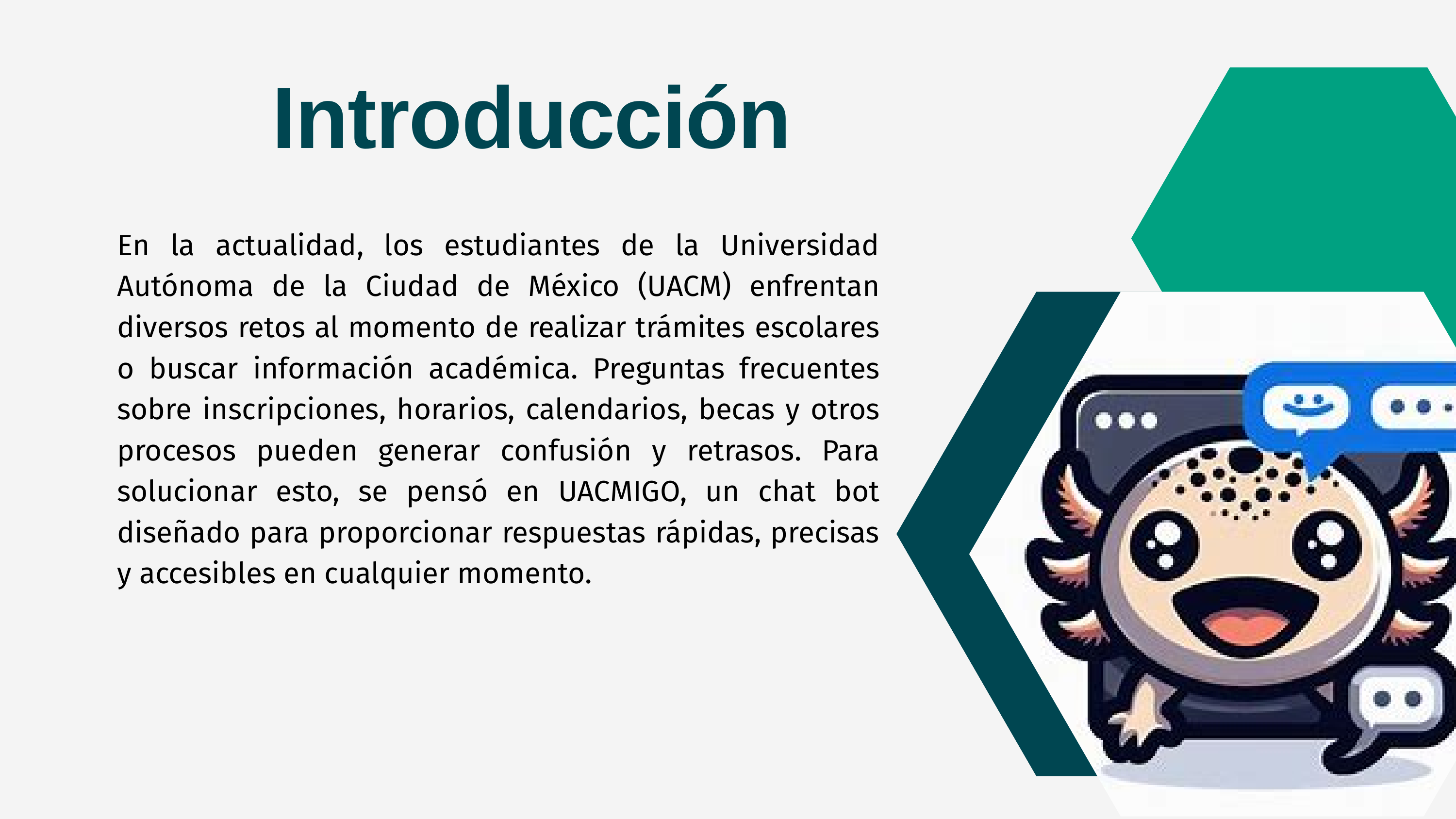

Introducción

En la actualidad, los estudiantes de la Universidad Autónoma de la Ciudad de México (UACM) enfrentan diversos retos al momento de realizar trámites escolares o buscar información académica. Preguntas frecuentes sobre inscripciones, horarios, calendarios, becas y otros procesos pueden generar confusión y retrasos. Para solucionar esto, se pensó en UACMIGO, un chat bot diseñado para proporcionar respuestas rápidas, precisas y accesibles en cualquier momento.